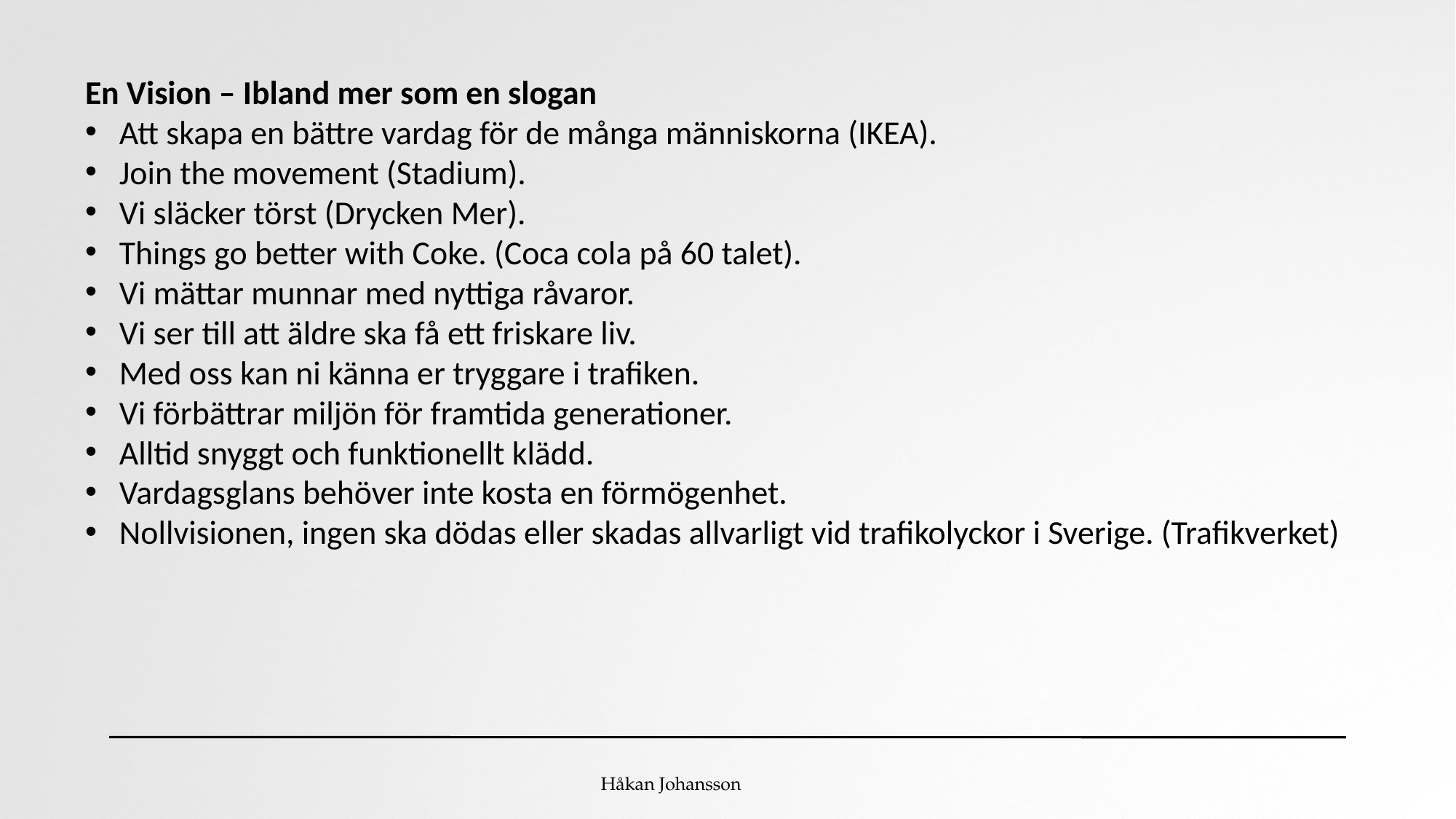

En Vision – Ibland mer som en slogan
Att skapa en bättre vardag för de många människorna (IKEA).
Join the movement (Stadium).
Vi släcker törst (Drycken Mer).
Things go better with Coke. (Coca cola på 60 talet).
Vi mättar munnar med nyttiga råvaror.
Vi ser till att äldre ska få ett friskare liv.
Med oss kan ni känna er tryggare i trafiken.
Vi förbättrar miljön för framtida generationer.
Alltid snyggt och funktionellt klädd.
Vardagsglans behöver inte kosta en förmögenhet.
Nollvisionen, ingen ska dödas eller skadas allvarligt vid trafikolyckor i Sverige. (Trafikverket)

Håkan Johansson